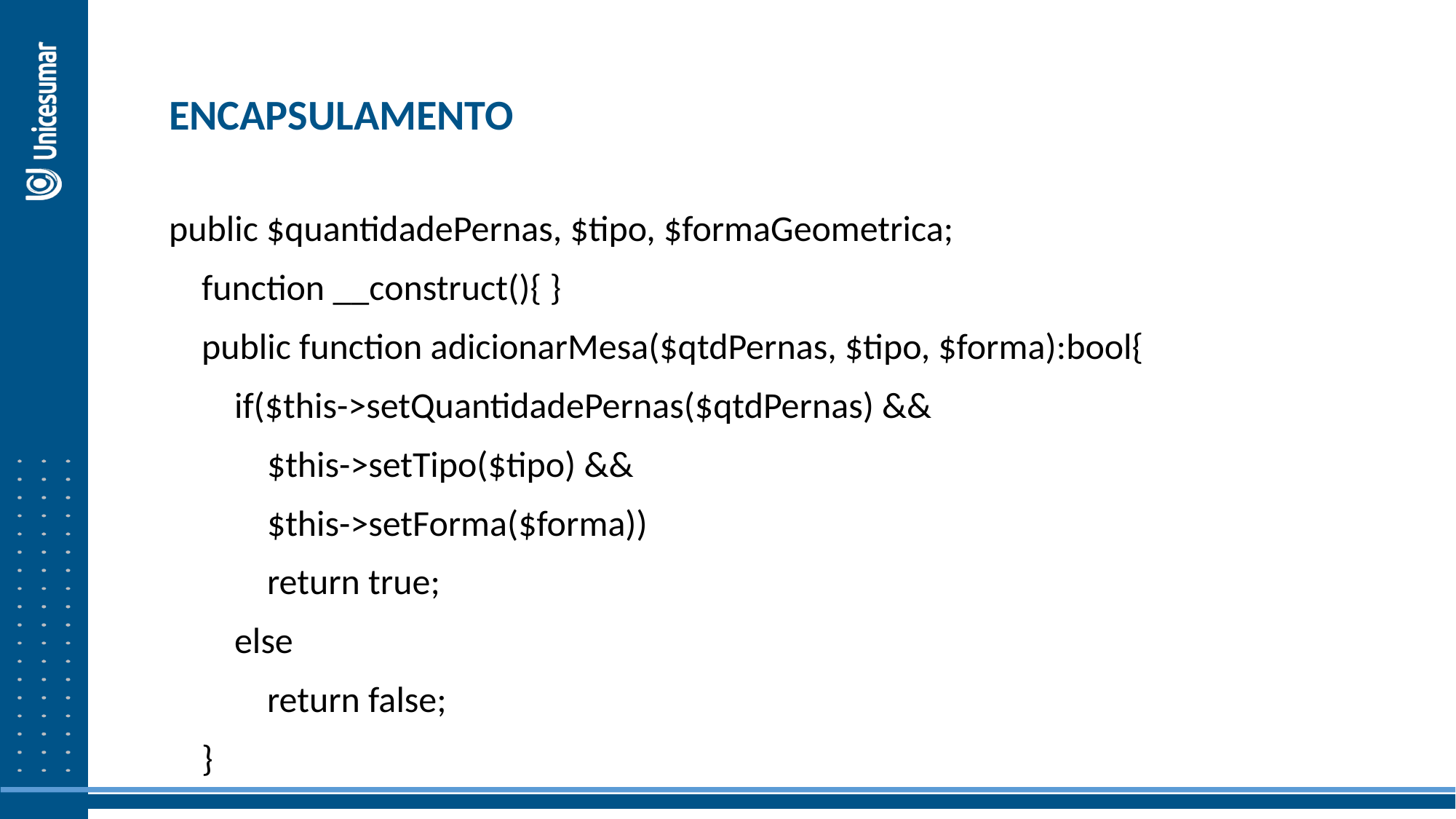

ENCAPSULAMENTO
public $quantidadePernas, $tipo, $formaGeometrica;
    function __construct(){ }
    public function adicionarMesa($qtdPernas, $tipo, $forma):bool{
        if($this->setQuantidadePernas($qtdPernas) &&
            $this->setTipo($tipo) &&
            $this->setForma($forma))
            return true;
        else
            return false;
    }